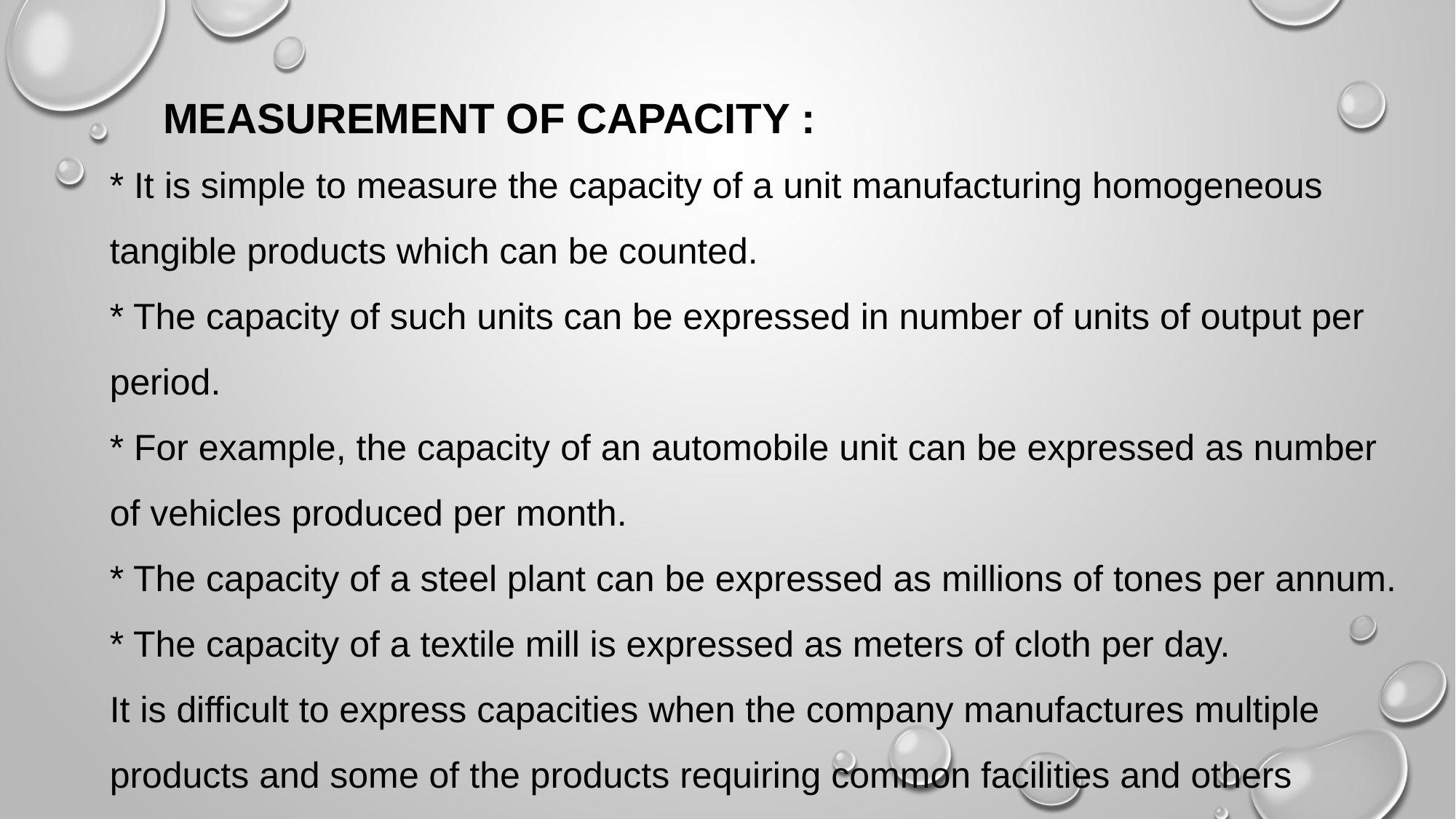

MEASUREMENT OF CAPACITY :
* It is simple to measure the capacity of a unit manufacturing homogeneous tangible products which can be counted.
* The capacity of such units can be expressed in number of units of output per period.
* For example, the capacity of an automobile unit can be expressed as number of vehicles produced per month.
* The capacity of a steel plant can be expressed as millions of tones per annum.
* The capacity of a textile mill is expressed as meters of cloth per day.
It is difficult to express capacities when the company manufactures multiple products and some of the products requiring common facilities and others specialised facilities . In this situation measuring capacity is more complicated.